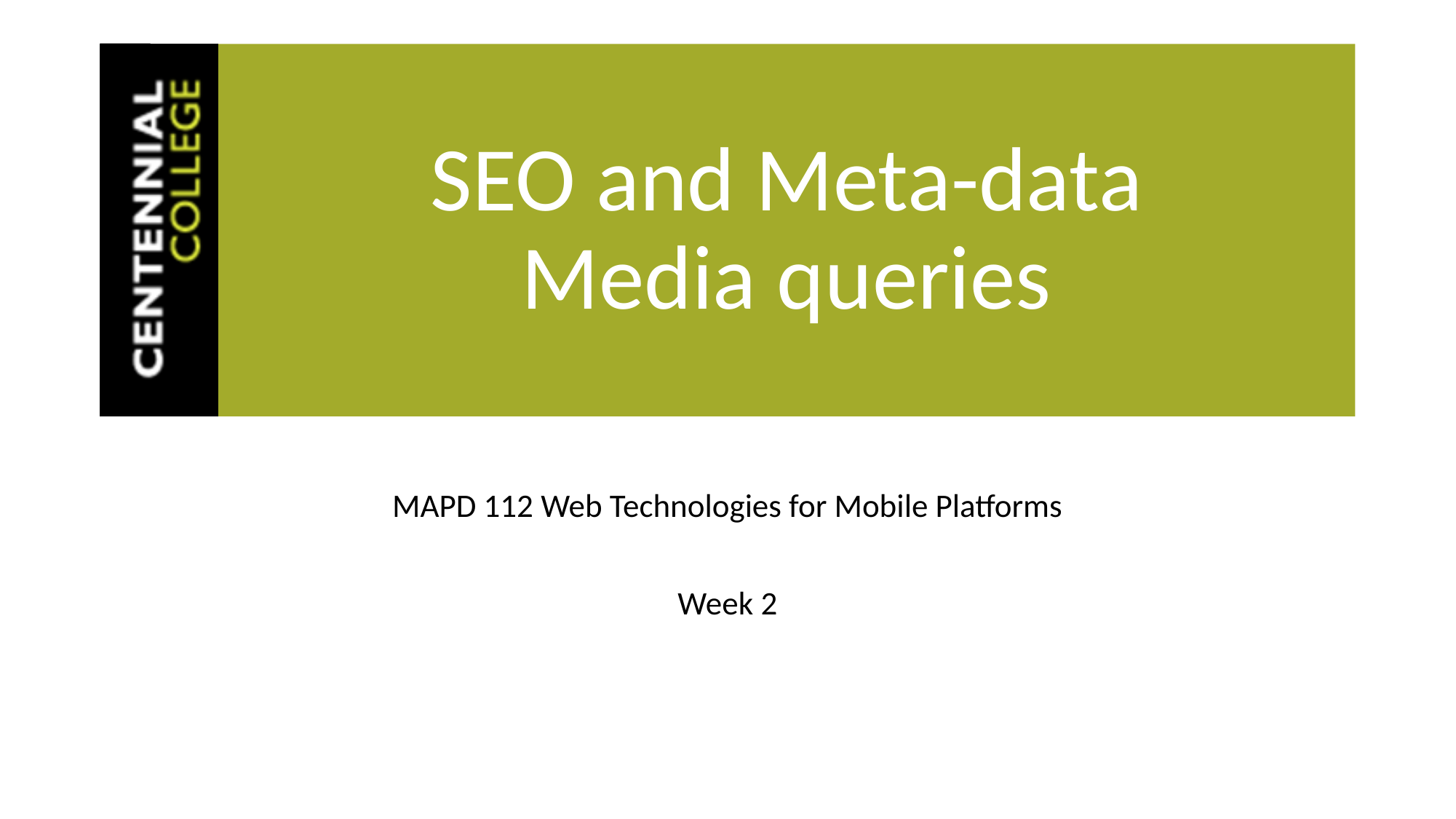

# SEO and Meta-data Media queries

MAPD 112 Web Technologies for Mobile Platforms

Week 2